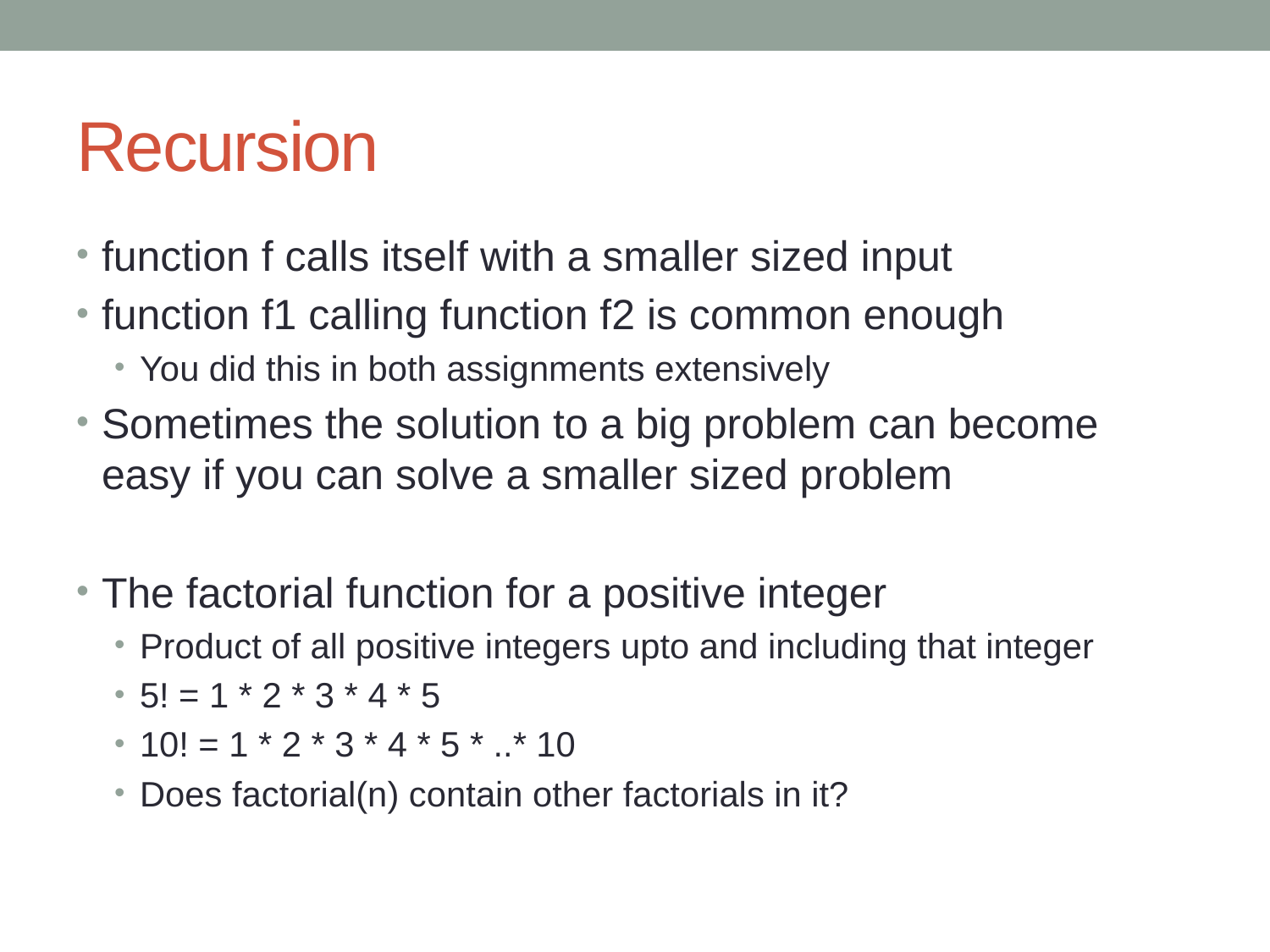

# Recursion
function f calls itself with a smaller sized input
function f1 calling function f2 is common enough
You did this in both assignments extensively
Sometimes the solution to a big problem can become easy if you can solve a smaller sized problem

The factorial function for a positive integer
Product of all positive integers upto and including that integer
5! = 1 * 2 * 3 * 4 * 5
10! = 1 * 2 * 3 * 4 * 5 * ..* 10
Does factorial(n) contain other factorials in it?